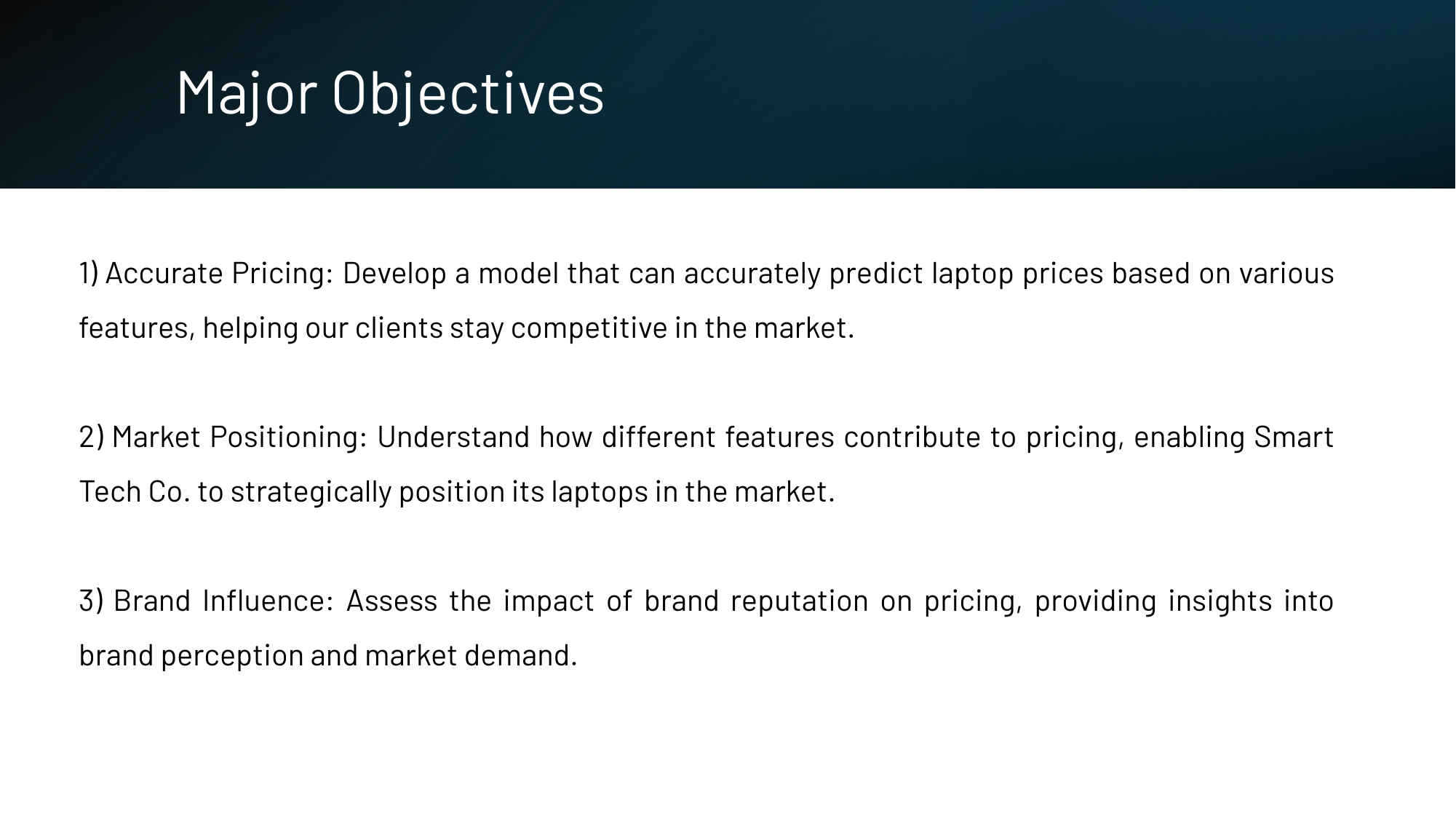

# Major Objectives
1) Accurate Pricing: Develop a model that can accurately predict laptop prices based on various features, helping our clients stay competitive in the market.

2) Market Positioning: Understand how different features contribute to pricing, enabling Smart Tech Co. to strategically position its laptops in the market.

3) Brand Influence: Assess the impact of brand reputation on pricing, providing insights into brand perception and market demand.